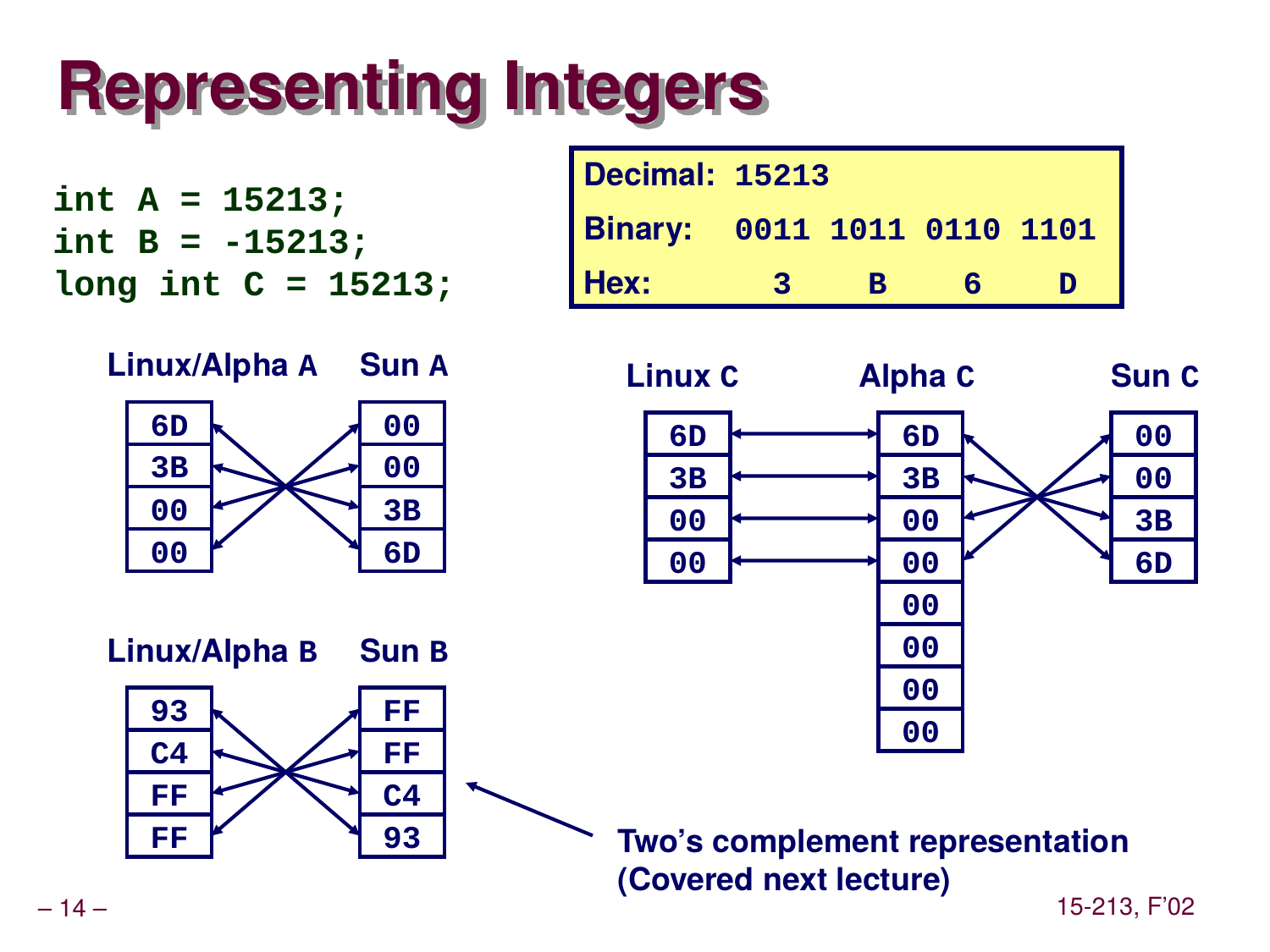

# Representing Integers
Decimal:	15213
Binary:  	0011 1011 0110 1101
Hex:  	  3    B    6    D
int A = 15213;
int B = -15213;
long int C = 15213;
Linux/Alpha A
6D
3B
00
00
Sun A
00
00
3B
6D
Linux C
6D
3B
00
00
Alpha C
6D
3B
00
00
Sun C
00
00
3B
6D

00
00
00
00
Linux/Alpha B
93
C4
FF
FF
Sun B
FF
FF
C4
93

Two’s complement representation
(Covered next lecture)